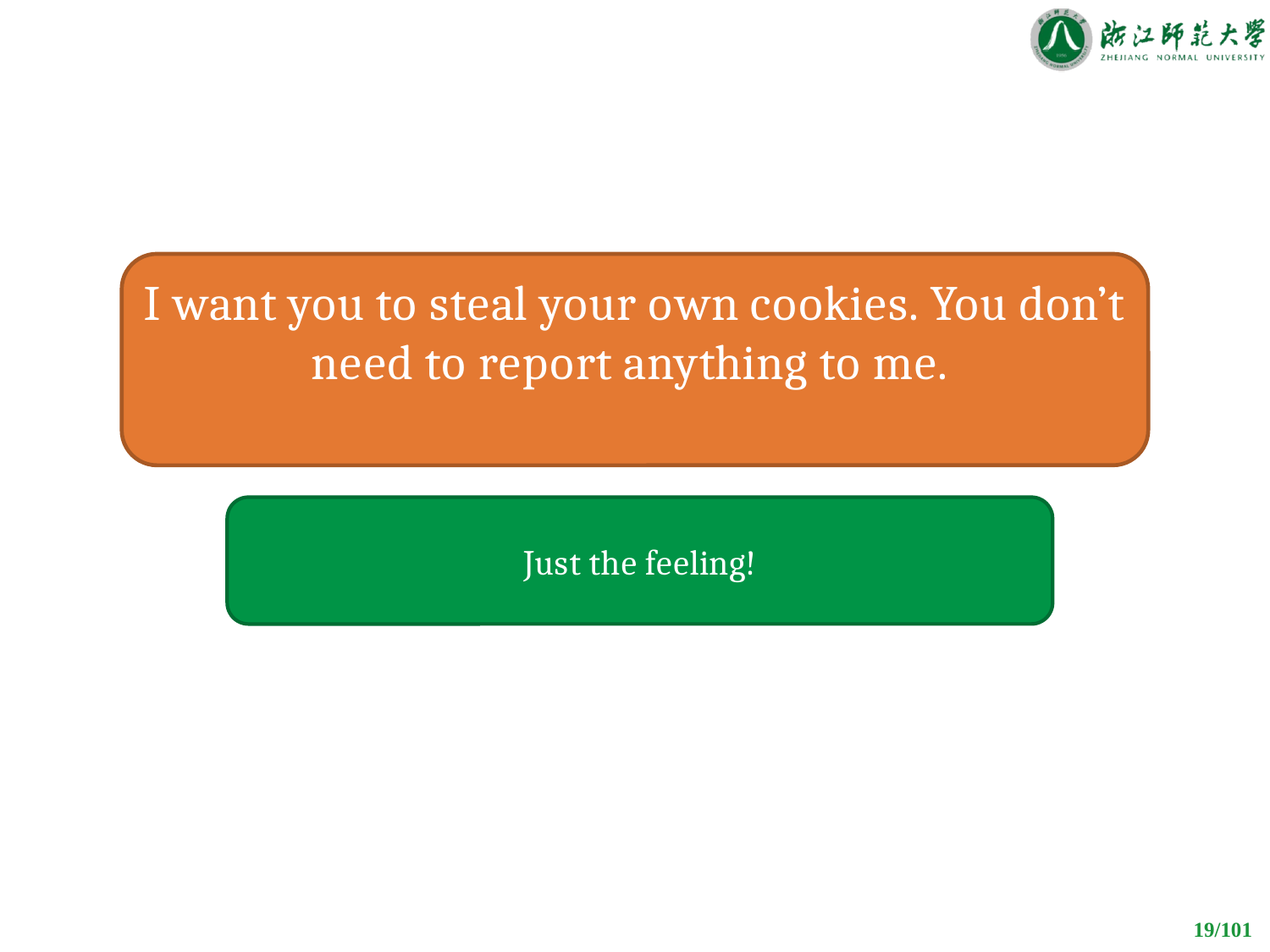

#

I want you to steal your own cookies. You don’t need to report anything to me.

Just the feeling!